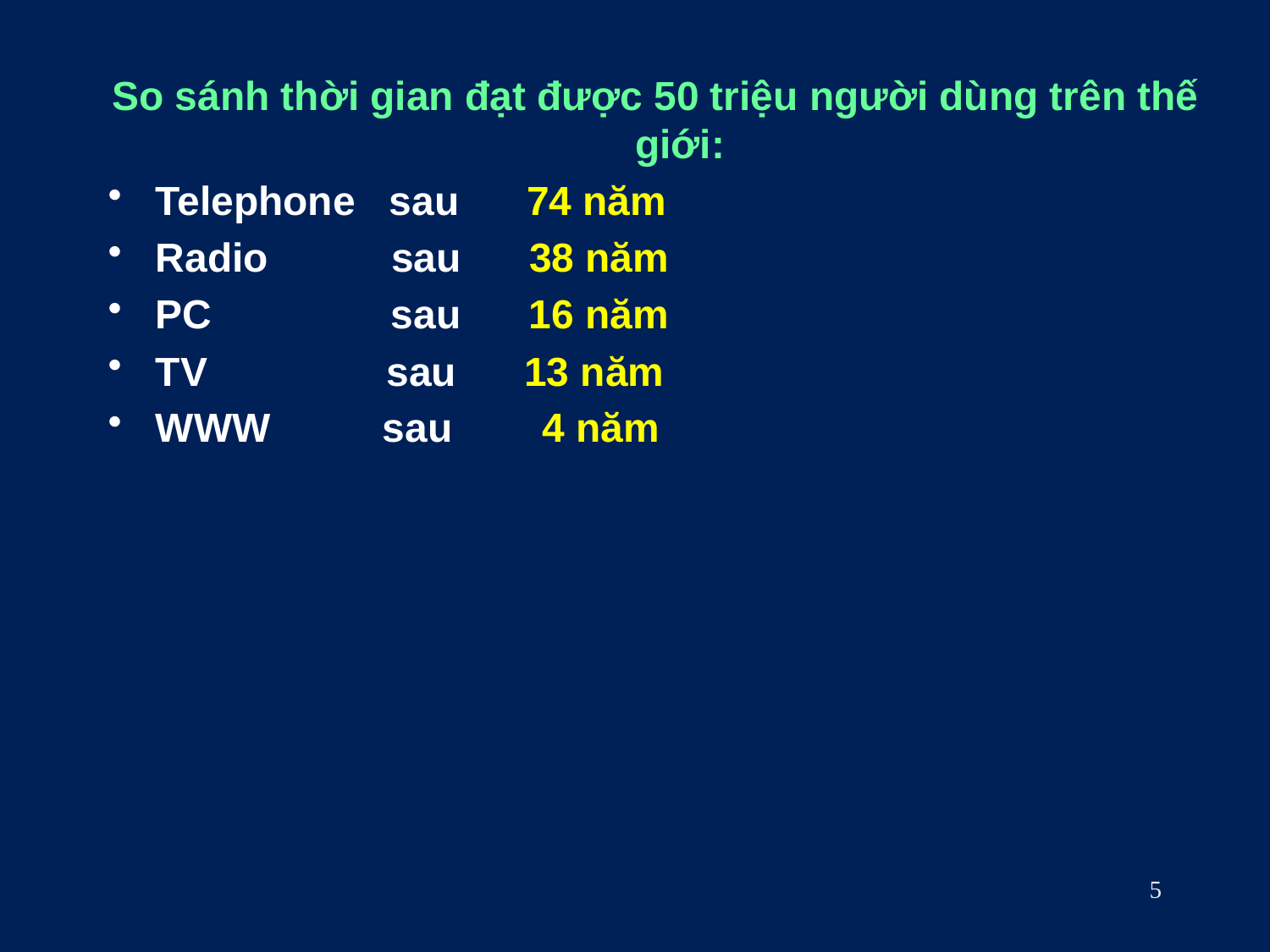

So sánh thời gian đạt được 50 triệu người dùng trên thế giới:
Telephone   sau      74 năm
Radio           sau      38 năm
PC                sau      16 năm
TV                sau      13 năm
WWW          sau        4 năm

5